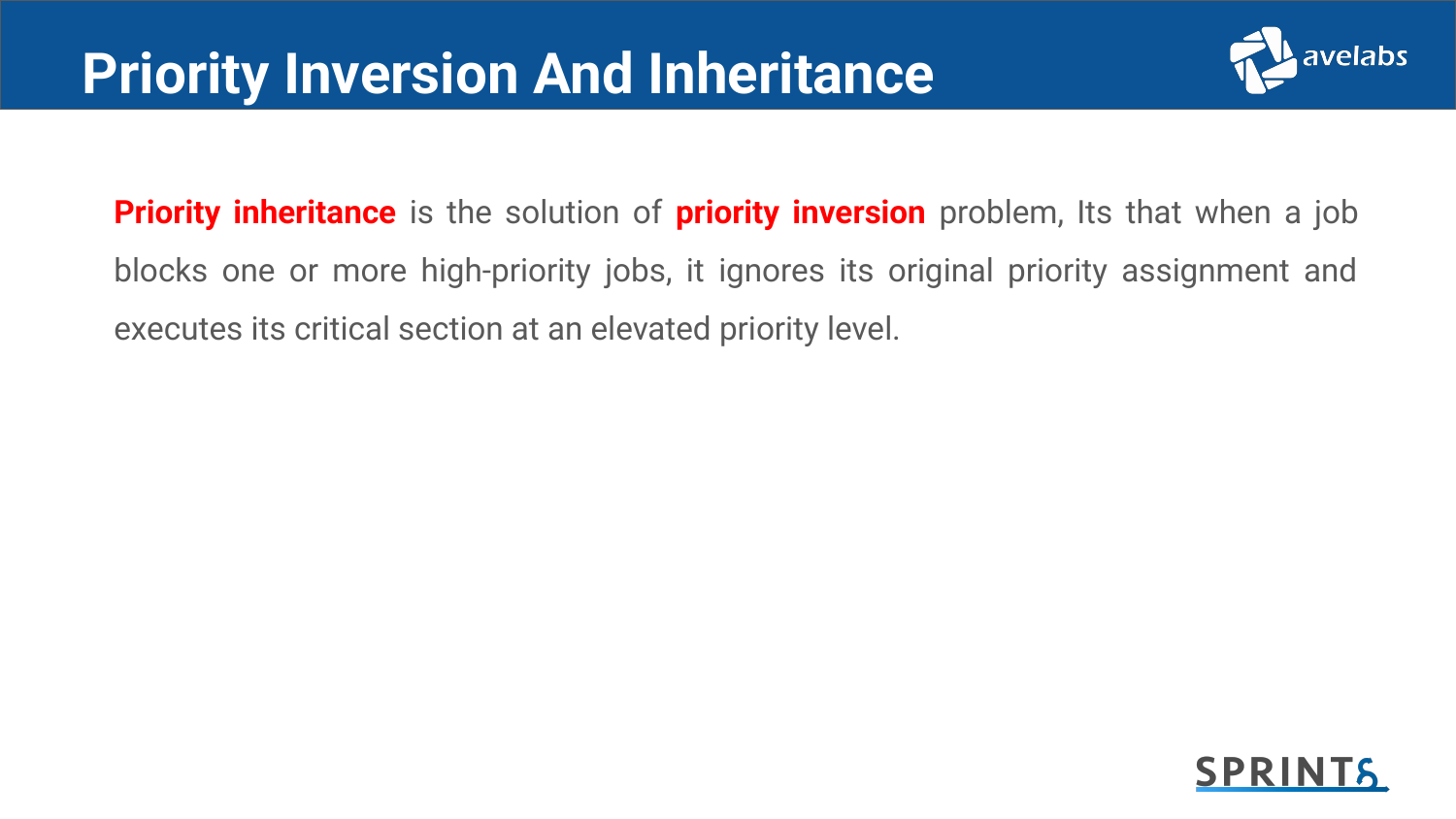

# Priority Inversion And Inheritance
Priority inheritance is the solution of priority inversion problem, Its that when a job blocks one or more high-priority jobs, it ignores its original priority assignment and executes its critical section at an elevated priority level.